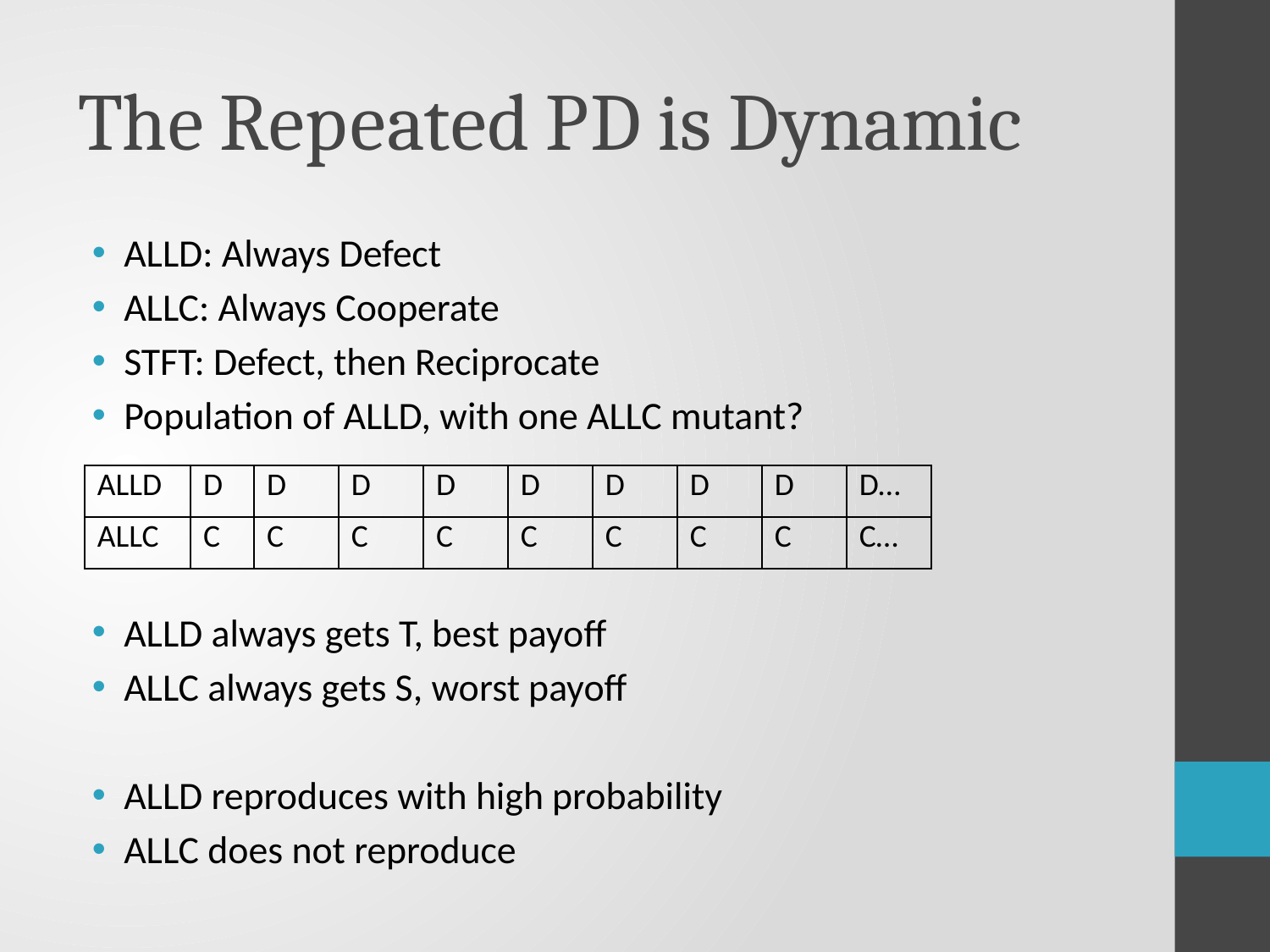

# The Repeated PD is Dynamic
ALLD: Always Defect
ALLC: Always Cooperate
STFT: Defect, then Reciprocate
Population of ALLD, with one ALLC mutant?

ALLD always gets T, best payoff
ALLC always gets S, worst payoff

ALLD reproduces with high probability
ALLC does not reproduce

| ALLD | D | D | D | D | D | D | D | D | D… |
| --- | --- | --- | --- | --- | --- | --- | --- | --- | --- |
| ALLC | C | C | C | C | C | C | C | C | C… |